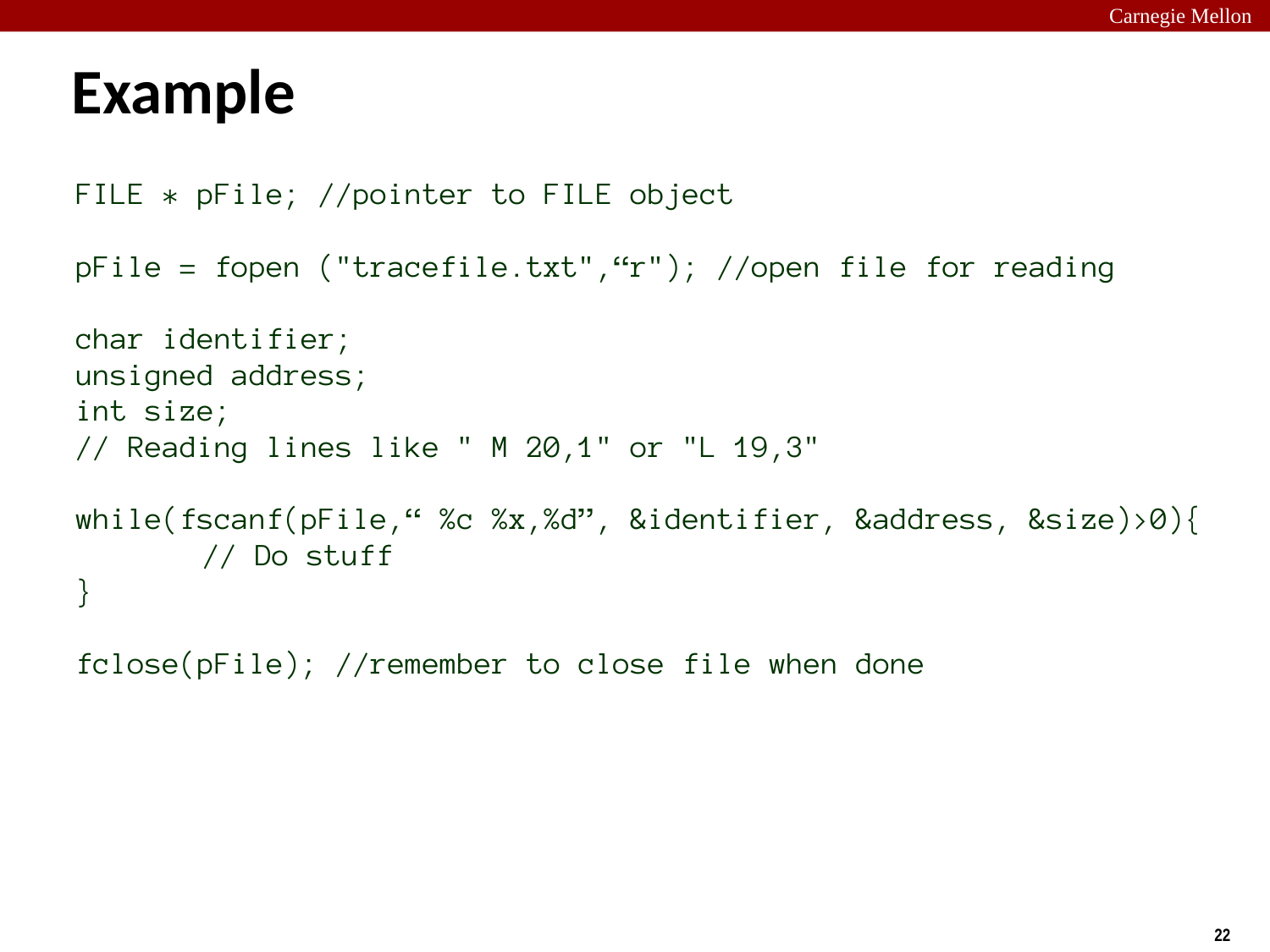

Example
FILE * pFile; //pointer to FILE object

pFile = fopen ("tracefile.txt",“r"); //open file for reading

char identifier;
unsigned address;
int size;
// Reading lines like " M 20,1" or "L 19,3"

while(fscanf(pFile,“ %c %x,%d”, &identifier, &address, &size)>0){
	// Do stuff
}

fclose(pFile); //remember to close file when done